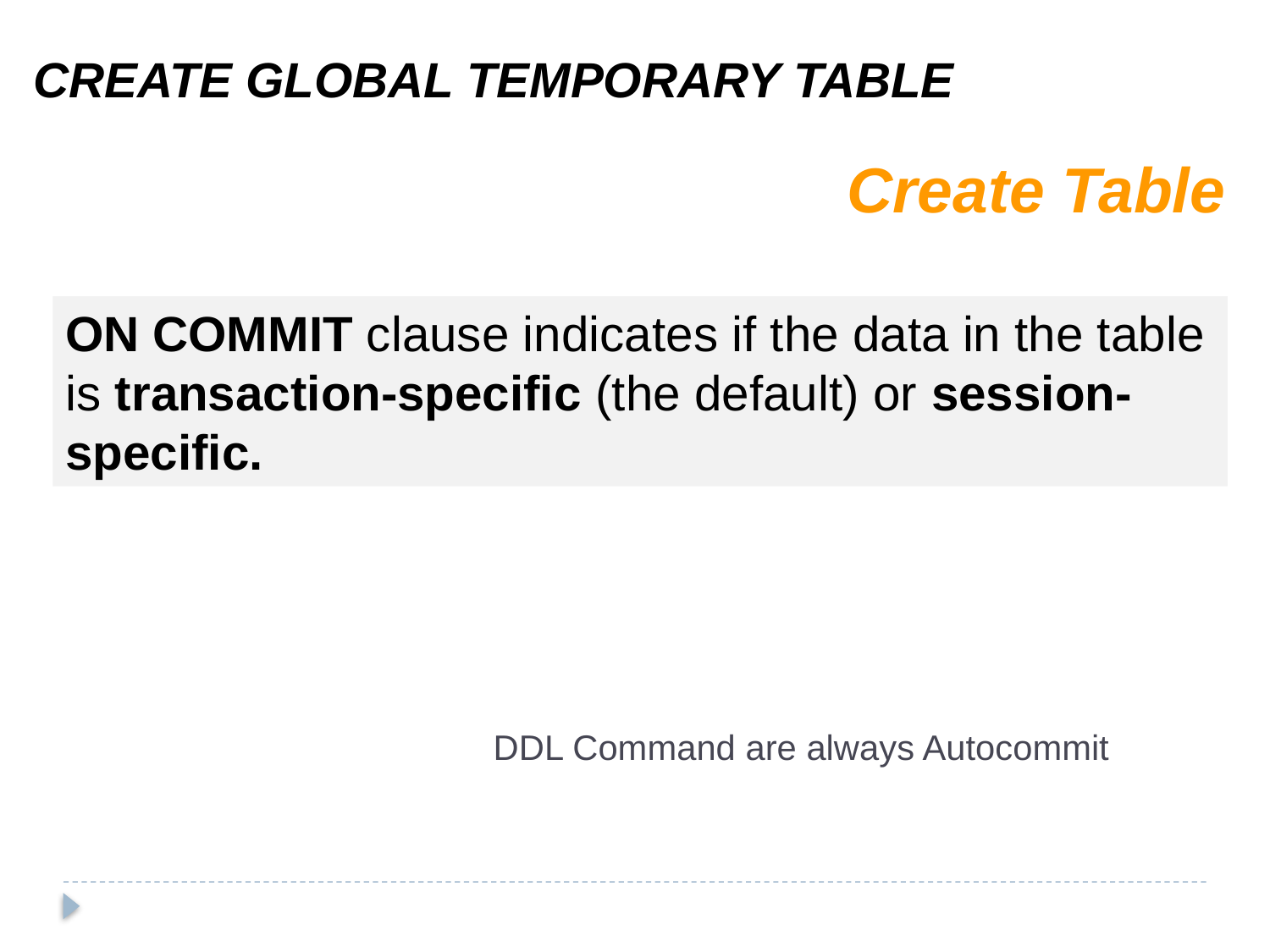

CREATE GLOBAL TEMPORARY TABLE
Create Table
ON COMMIT clause indicates if the data in the table is transaction-specific (the default) or session-specific.
DDL Command are always Autocommit